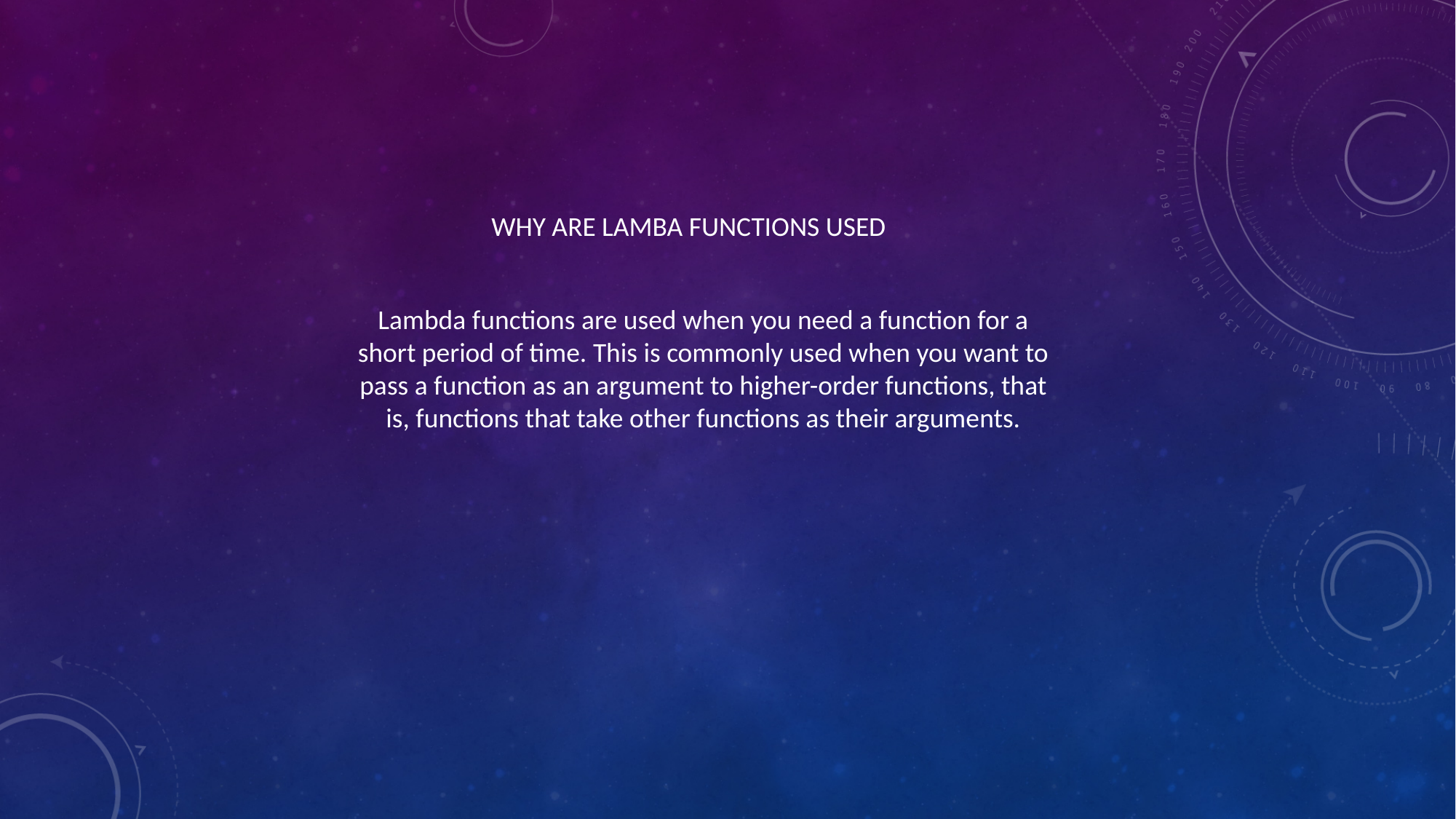

WHY ARE LAMBA FUNCTIONS USED
Lambda functions are used when you need a function for a short period of time. This is commonly used when you want to pass a function as an argument to higher-order functions, that is, functions that take other functions as their arguments.